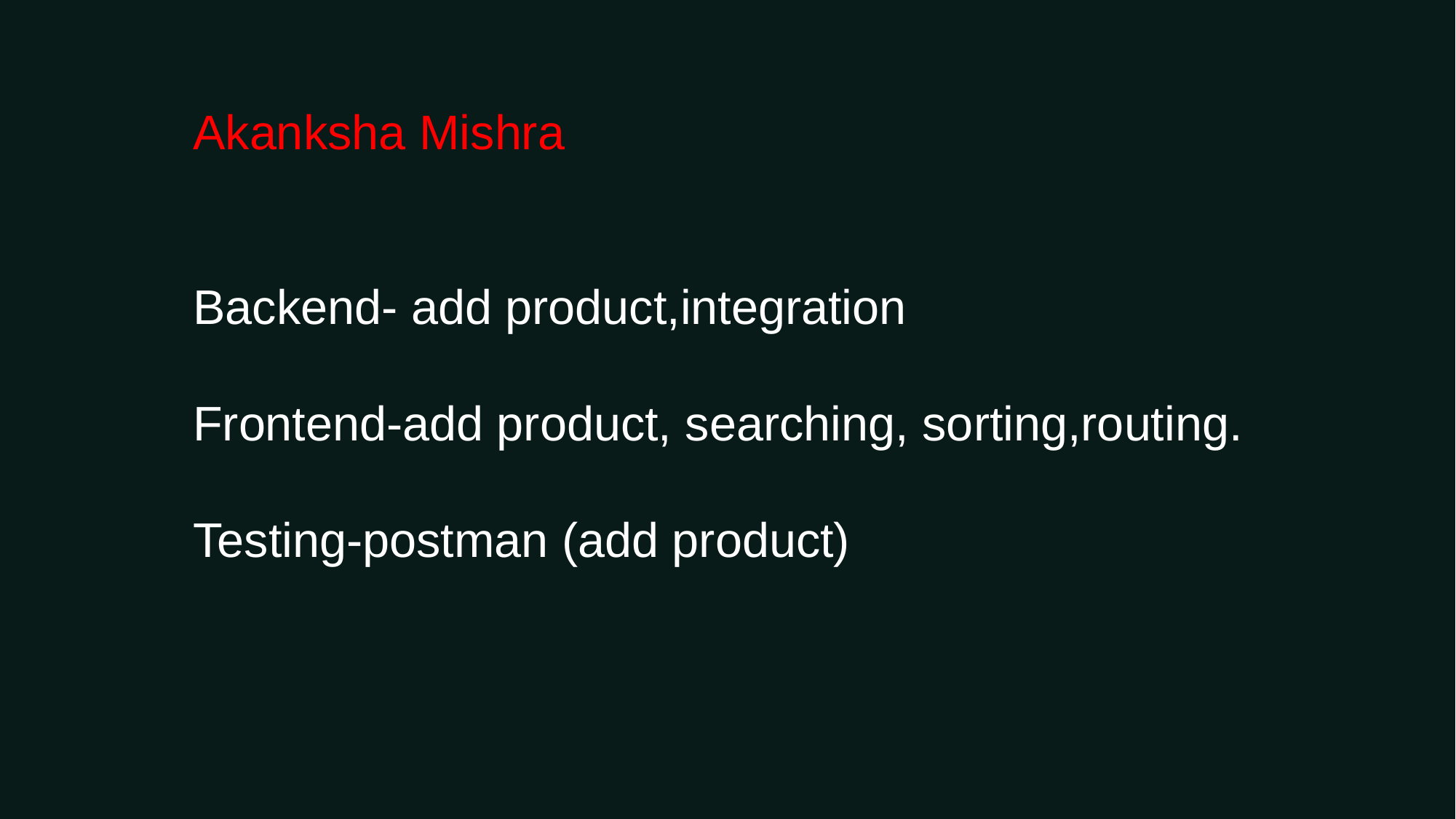

Akanksha Mishra

Backend- add product,integration

Frontend-add product, searching, sorting,routing.

Testing-postman (add product)